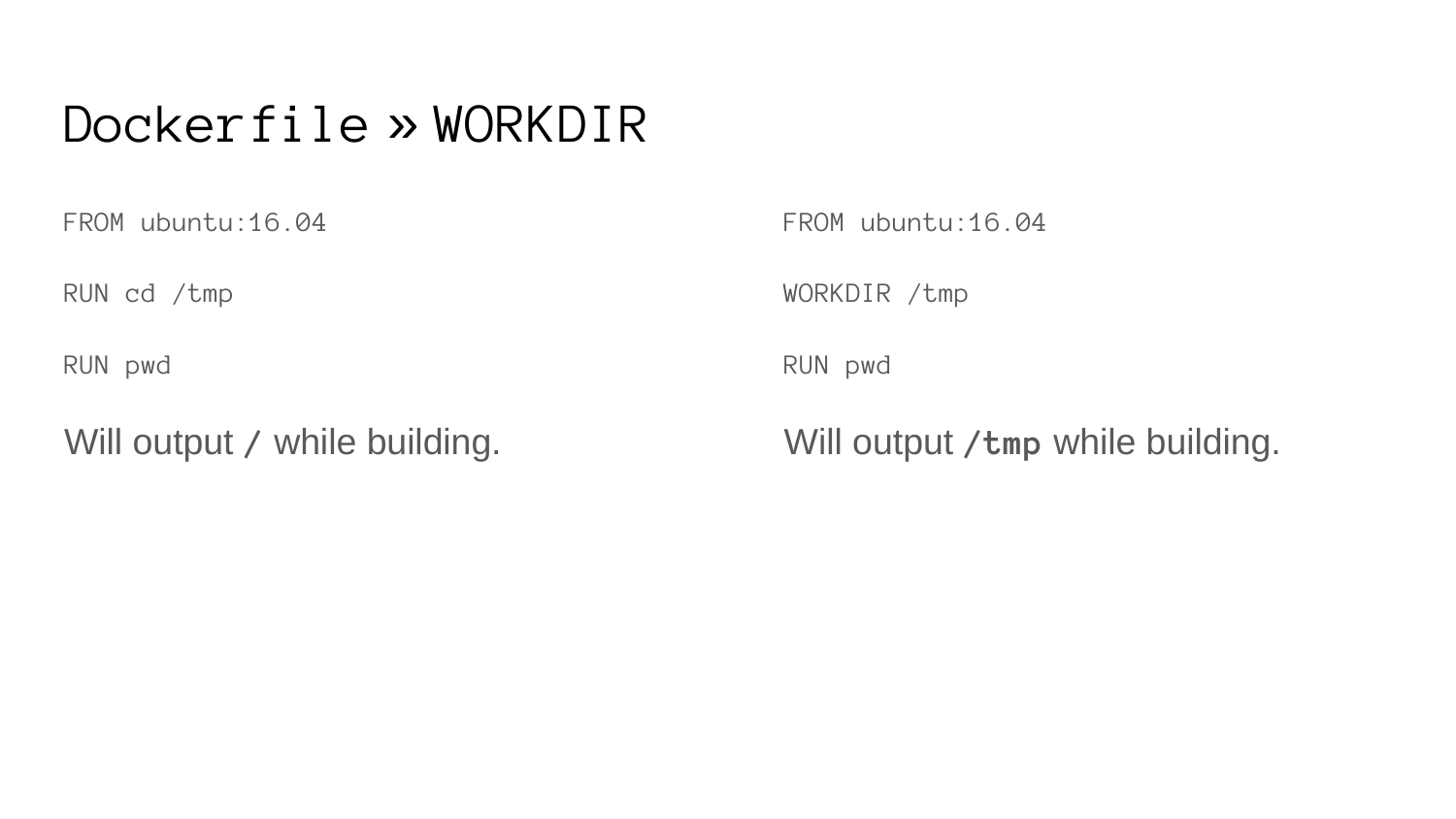

# Dockerfile » WORKDIR
FROM ubuntu:16.04
RUN cd /tmp
RUN pwd
Will output / while building.
FROM ubuntu:16.04
WORKDIR /tmp
RUN pwd
Will output /tmp while building.